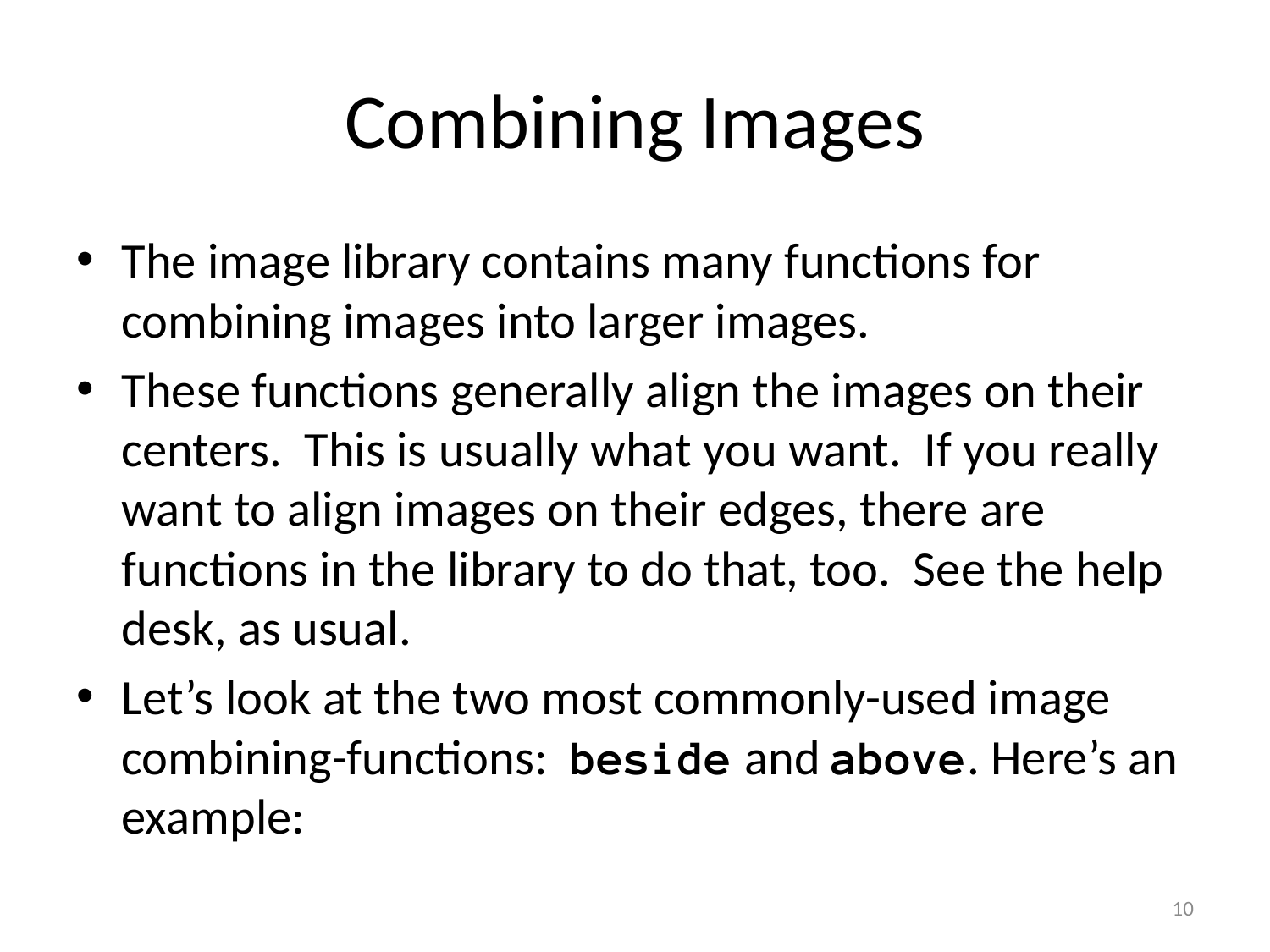

# Combining Images
The image library contains many functions for combining images into larger images.
These functions generally align the images on their centers.  This is usually what you want.  If you really want to align images on their edges, there are functions in the library to do that, too.  See the help desk, as usual.
Let’s look at the two most commonly-used image combining-functions:  beside and above. Here’s an example:
10